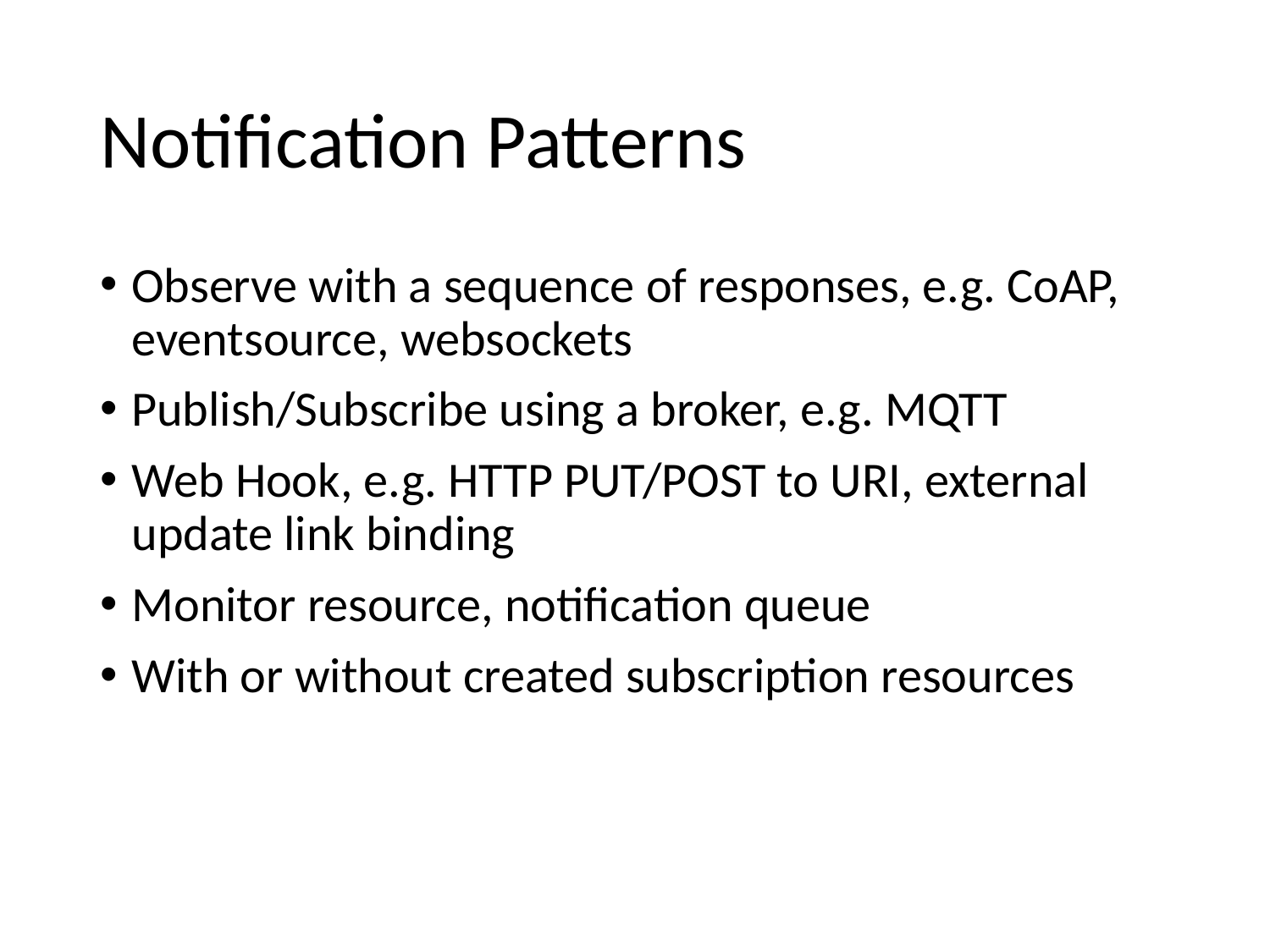

# Notification Patterns
Observe with a sequence of responses, e.g. CoAP, eventsource, websockets
Publish/Subscribe using a broker, e.g. MQTT
Web Hook, e.g. HTTP PUT/POST to URI, external update link binding
Monitor resource, notification queue
With or without created subscription resources